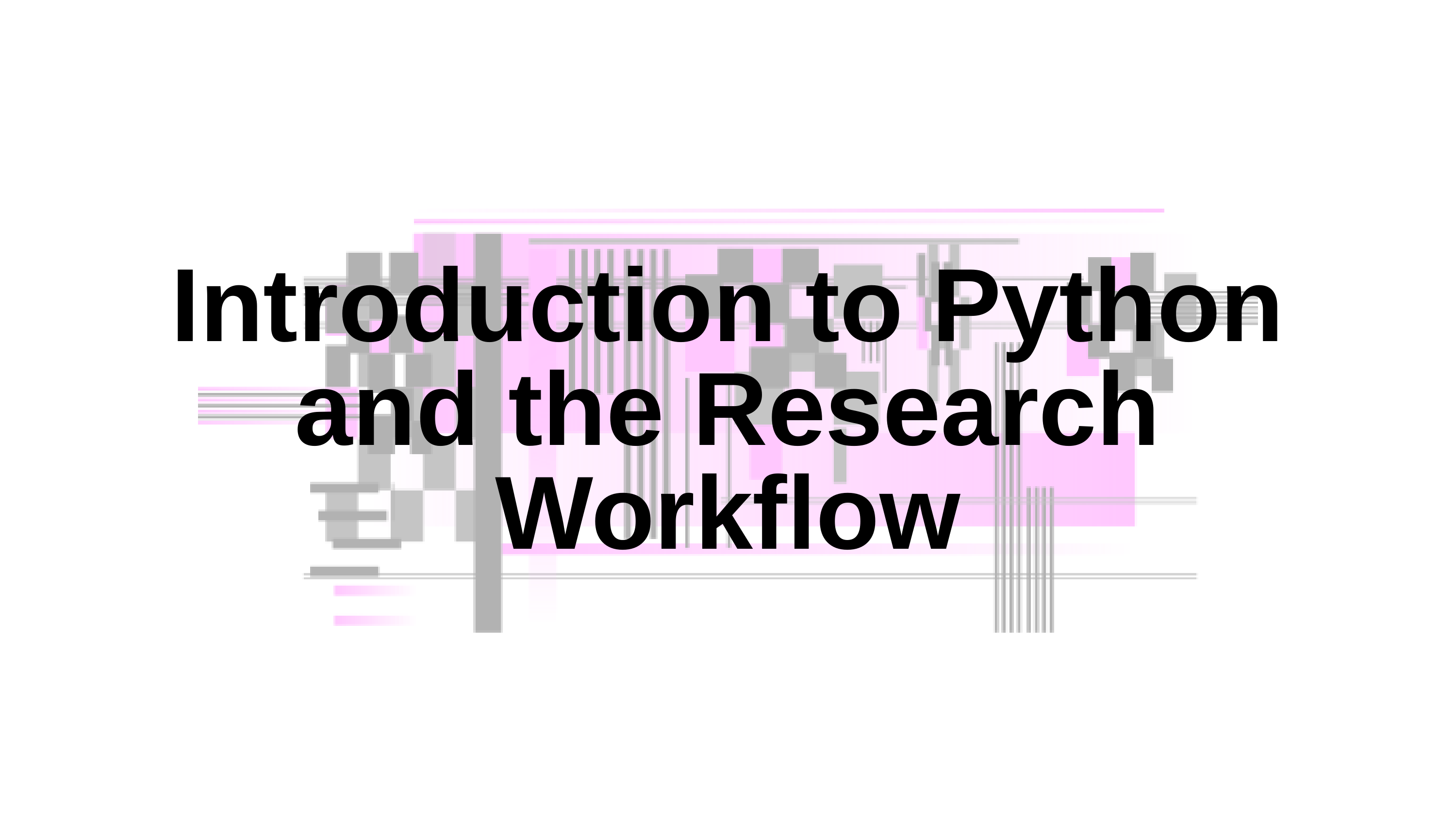

Introduction to Python and the Research Workflow